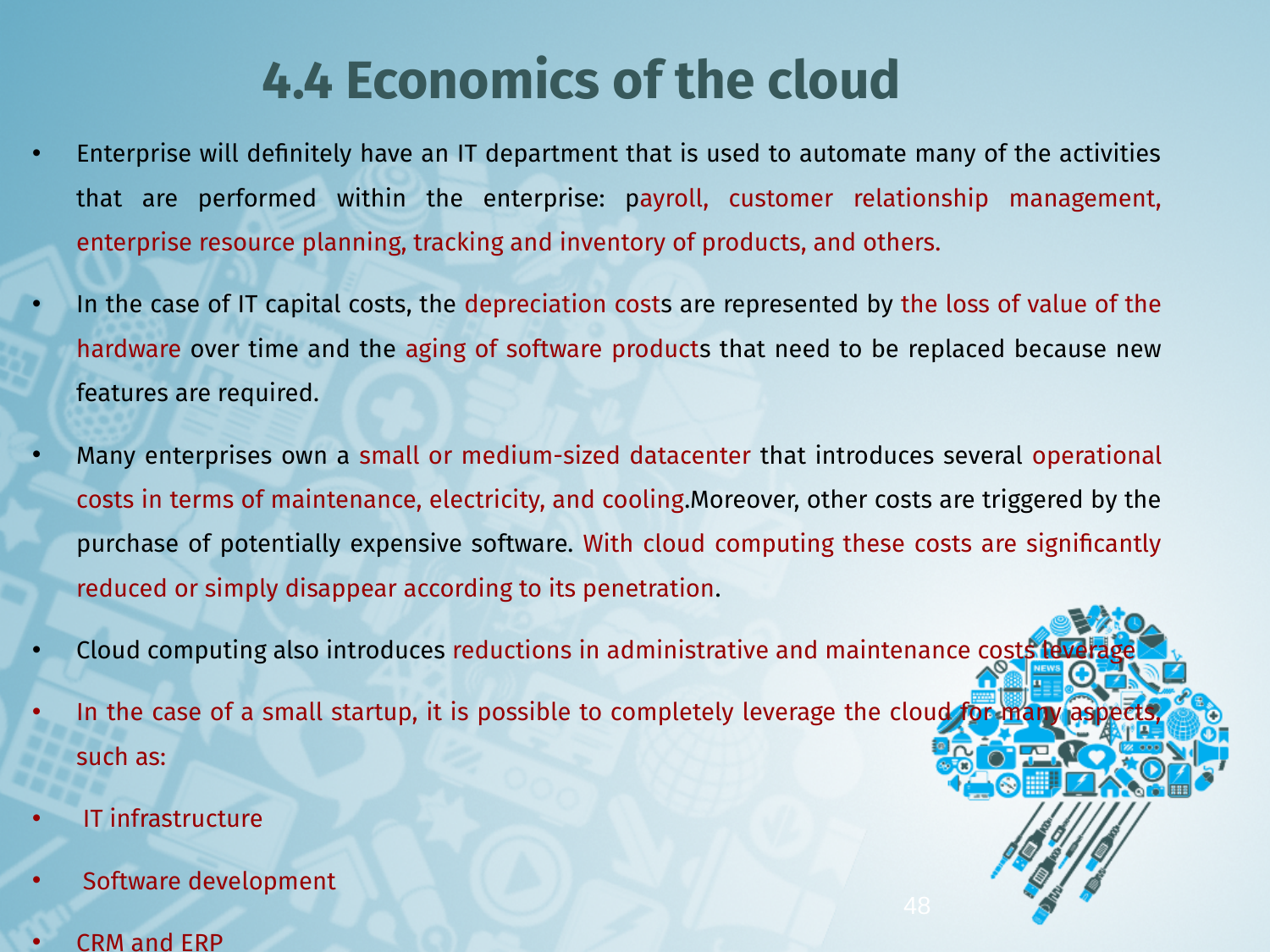

# 4.4 Economics of the cloud
Enterprise will definitely have an IT department that is used to automate many of the activities that are performed within the enterprise: payroll, customer relationship management, enterprise resource planning, tracking and inventory of products, and others.
In the case of IT capital costs, the depreciation costs are represented by the loss of value of the hardware over time and the aging of software products that need to be replaced because new features are required.
Many enterprises own a small or medium-sized datacenter that introduces several operational costs in terms of maintenance, electricity, and cooling.Moreover, other costs are triggered by the purchase of potentially expensive software. With cloud computing these costs are significantly reduced or simply disappear according to its penetration.
Cloud computing also introduces reductions in administrative and maintenance costs leverage
In the case of a small startup, it is possible to completely leverage the cloud for many aspects, such as:
 IT infrastructure
 Software development
CRM and ERP

48